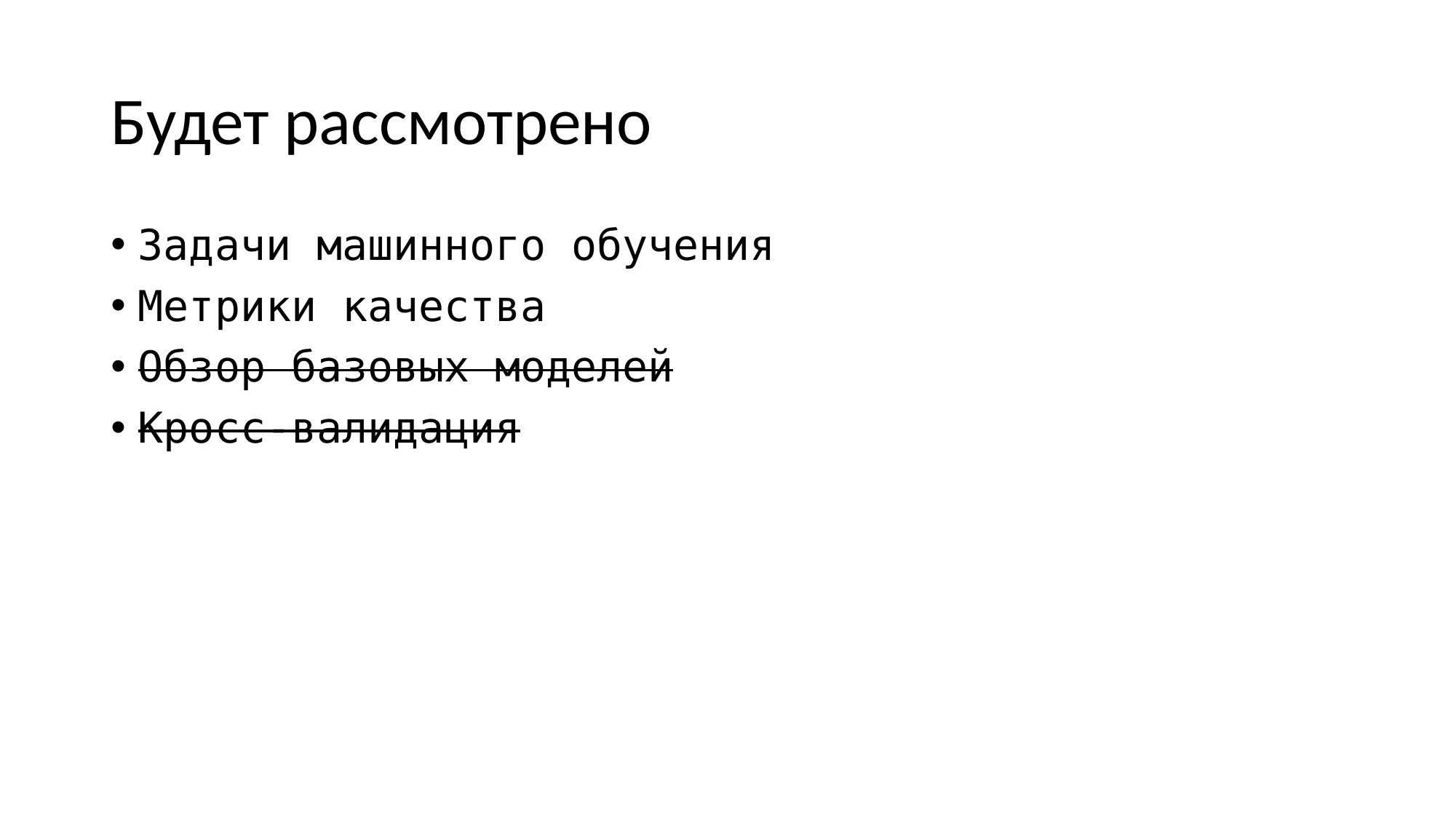

# Будет рассмотрено
Задачи машинного обучения
Метрики качества
Обзор базовых моделей
Кросс-валидация